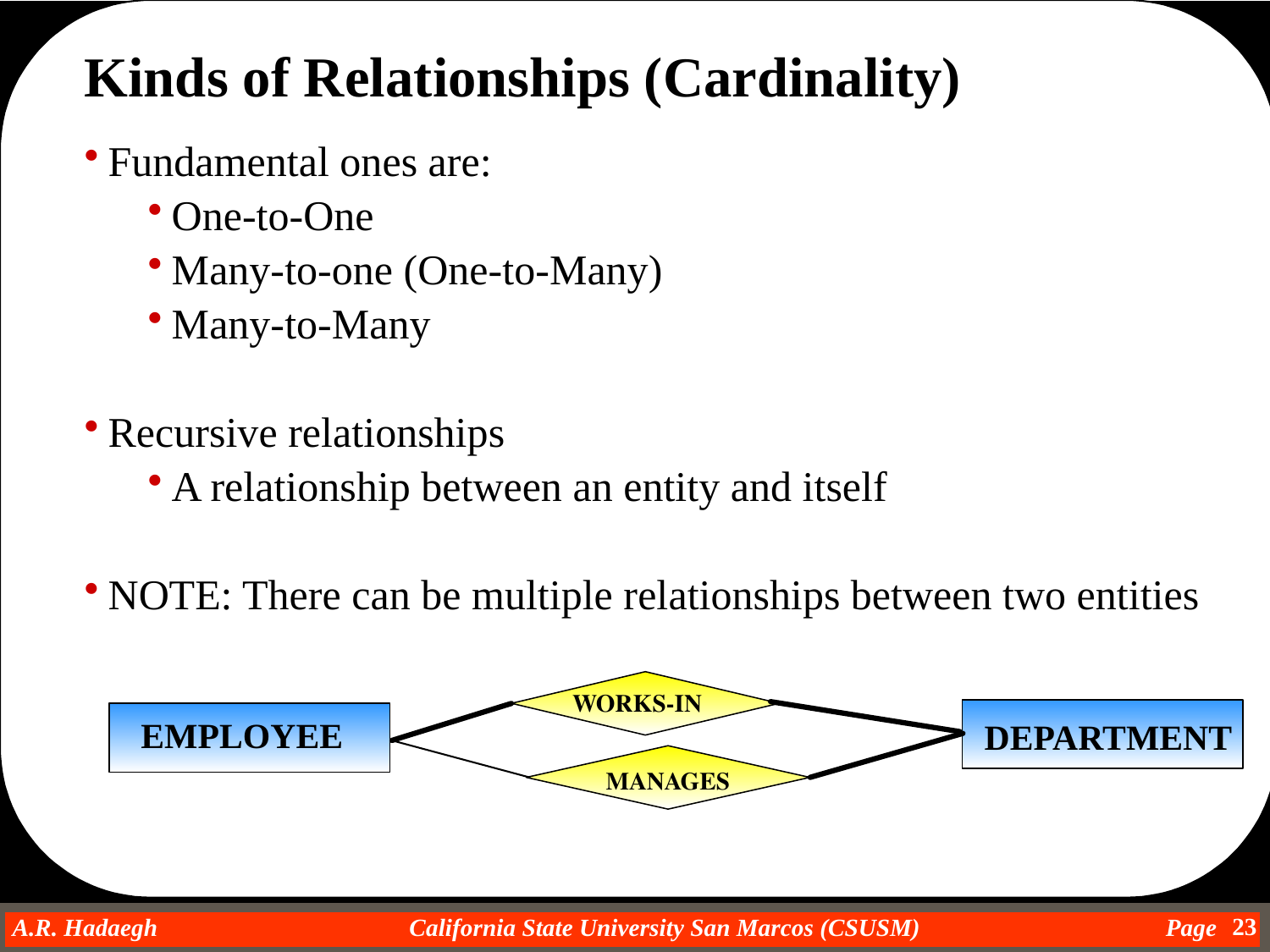

Kinds of Relationships (Cardinality)

Fundamental ones are:
One-to-One
Many-to-one (One-to-Many)
Many-to-Many

Recursive relationships
A relationship between an entity and itself

NOTE: There can be multiple relationships between two entities

WORKS-IN

EMPLOYEE
DEPARTMENT

MANAGES
23